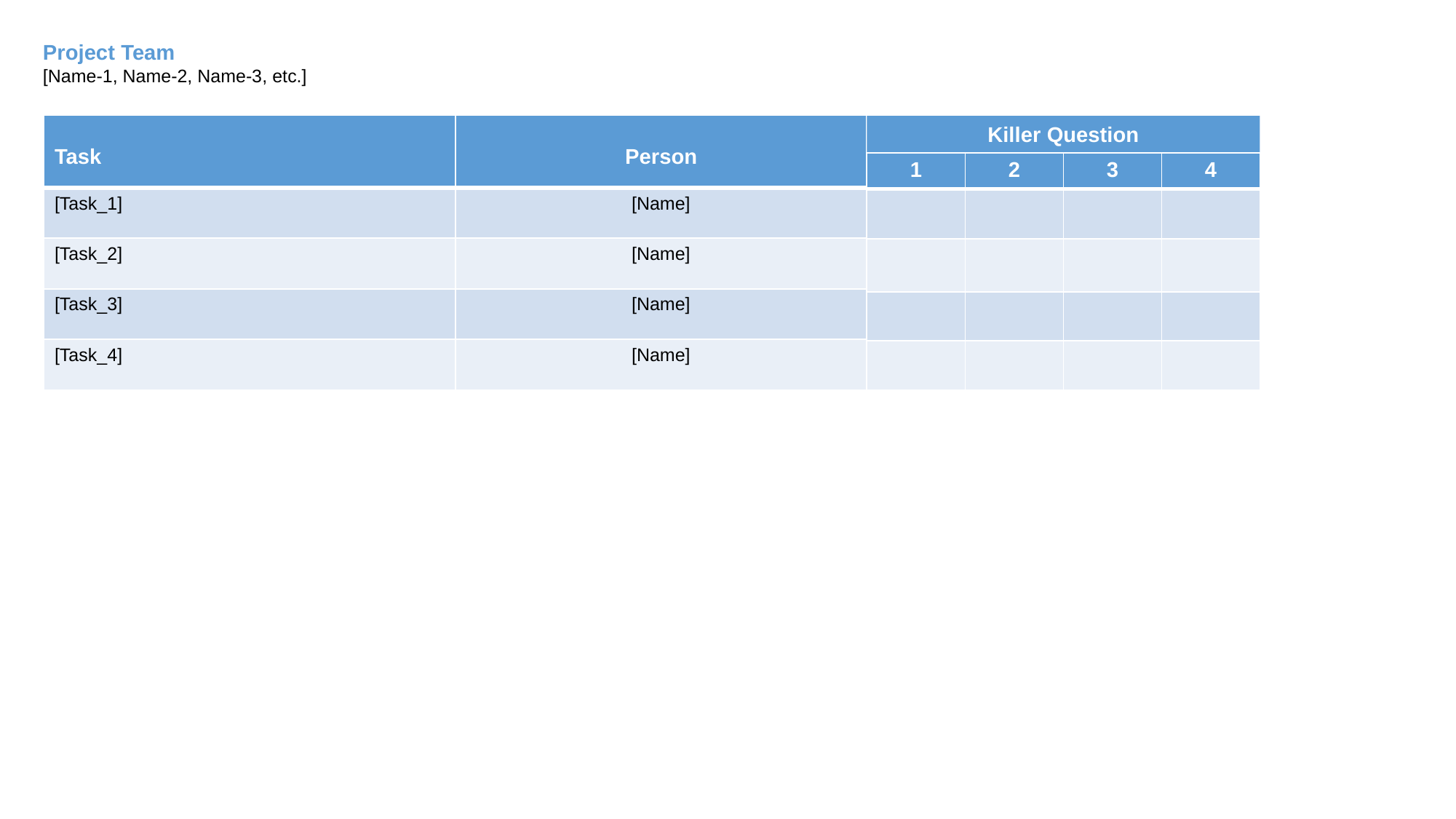

Project Team
[Name-1, Name-2, Name-3, etc.]
| Task | Person |
| --- | --- |
| [Task\_1] | [Name] |
| [Task\_2] | [Name] |
| [Task\_3] | [Name] |
| [Task\_4] | [Name] |
Killer Question
| 1 | 2 | 3 | 4 |
| --- | --- | --- | --- |
|  |  |  |  |
|  |  |  |  |
|  |  |  |  |
|  |  |  |  |